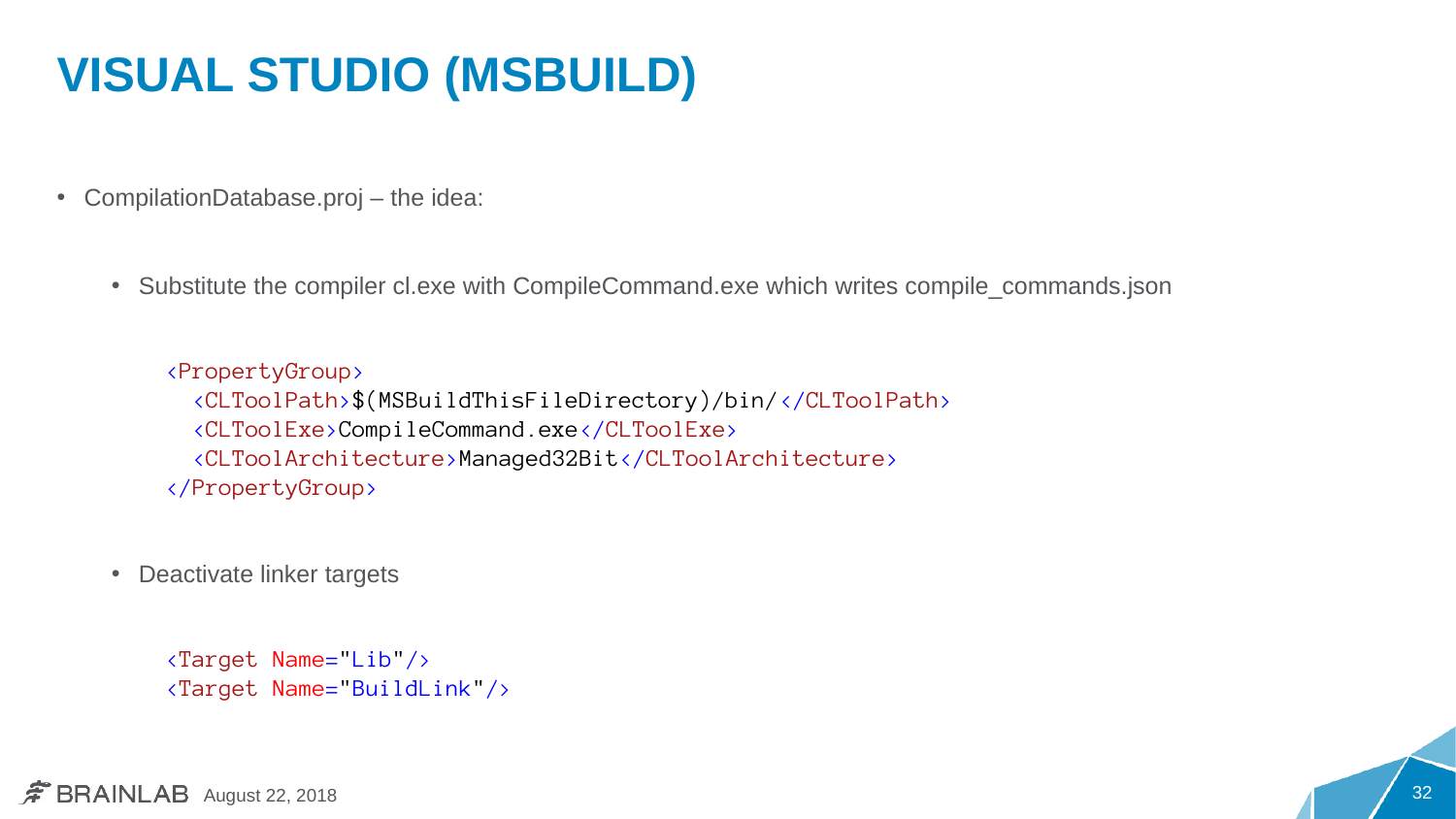

# Visual Studio (MSBuild)
CompilationDatabase.proj – the idea:

Substitute the compiler cl.exe with CompileCommand.exe which writes compile_commands.json

<PropertyGroup>
  <CLToolPath>$(MSBuildThisFileDirectory)/bin/</CLToolPath>
  <CLToolExe>CompileCommand.exe</CLToolExe>
  <CLToolArchitecture>Managed32Bit</CLToolArchitecture>
</PropertyGroup>

Deactivate linker targets

<Target Name="Lib"/>
<Target Name="BuildLink"/>